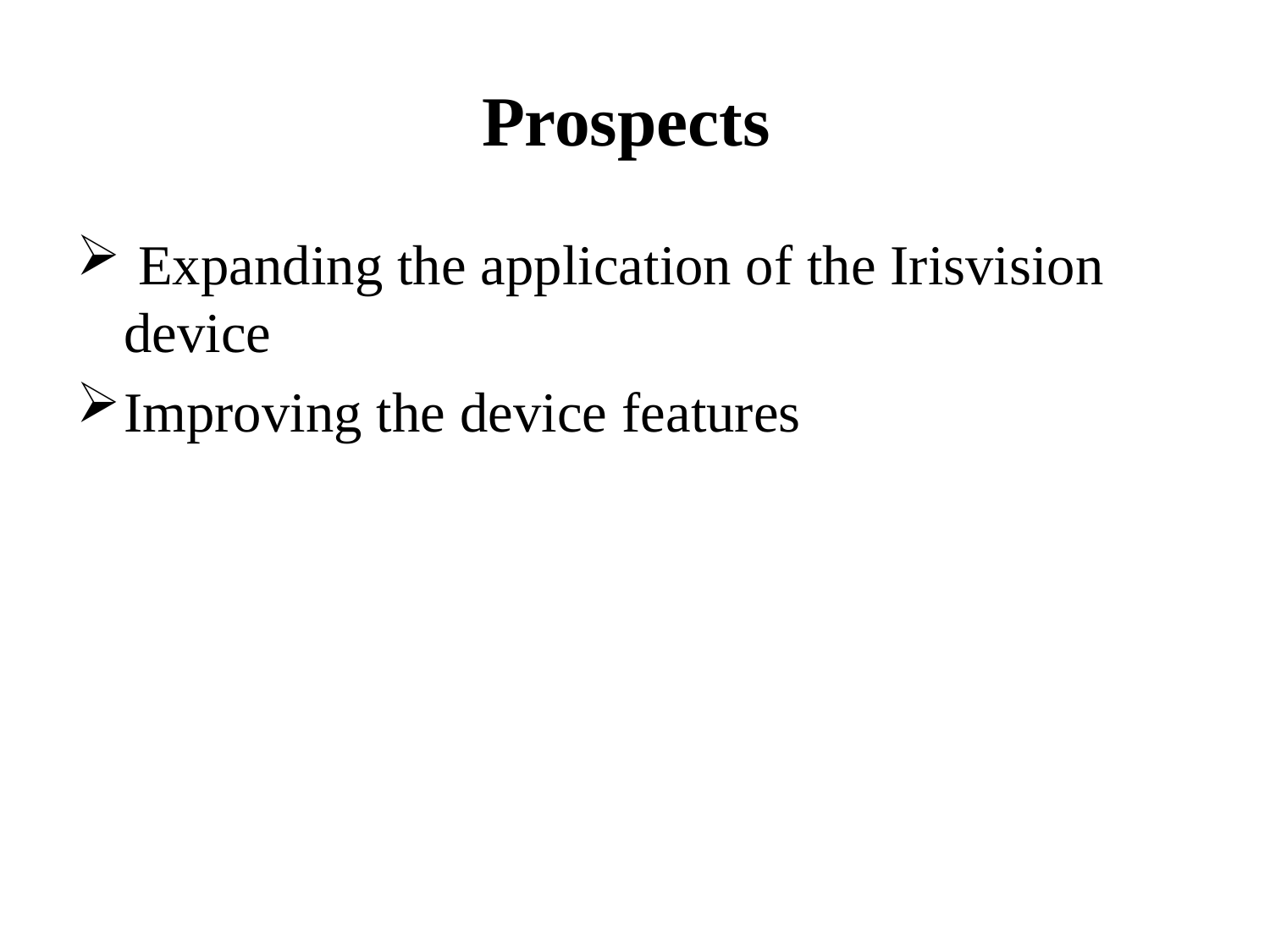

# Prospects
 Expanding the application of the Irisvision device
Improving the device features